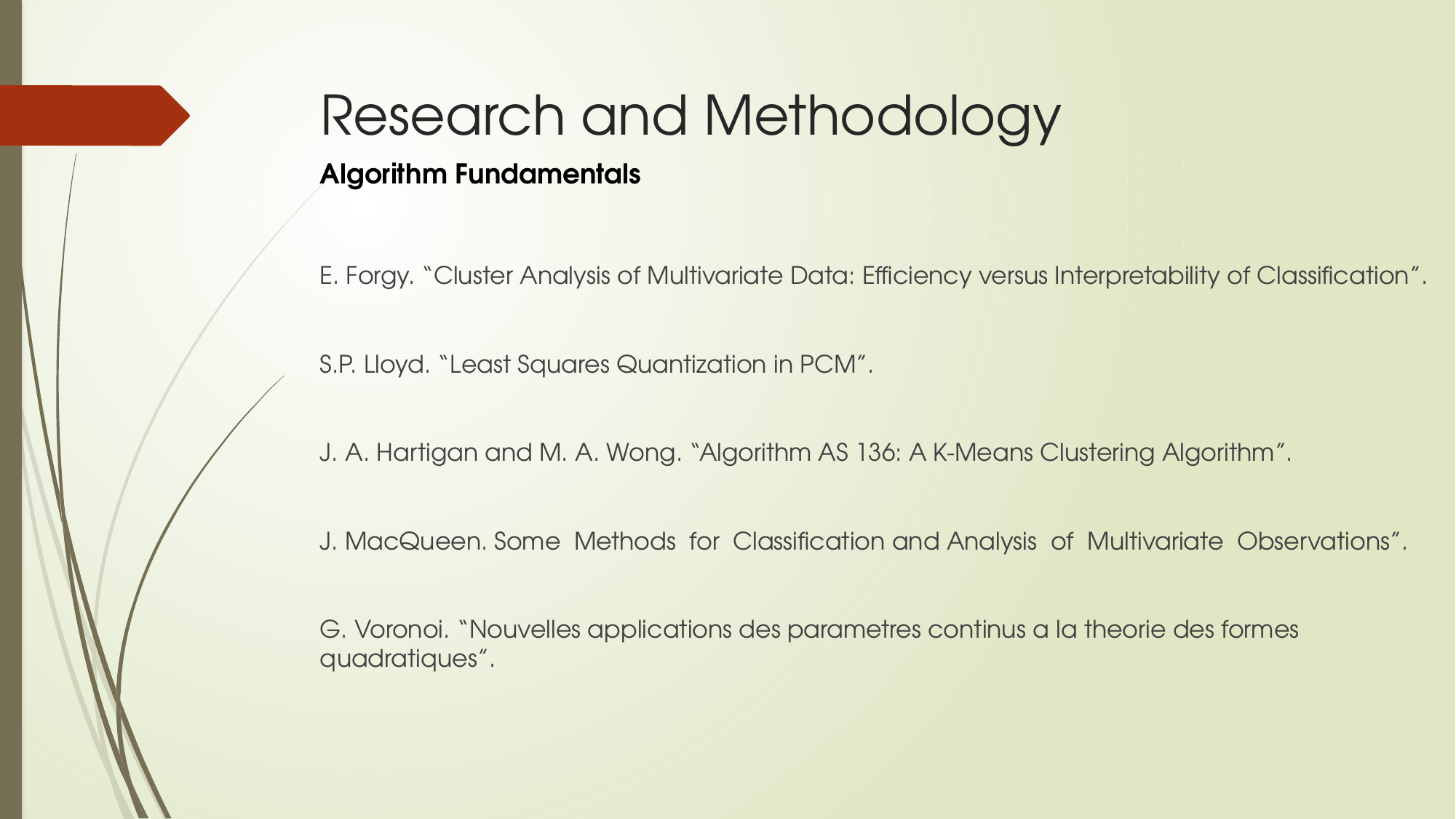

# Research and Methodology
Algorithm Fundamentals
E. Forgy. “Cluster Analysis of Multivariate Data: Efficiency versus Interpretability of Classification”.

S.P. Lloyd. “Least Squares Quantization in PCM”.

J. A. Hartigan and M. A. Wong. “Algorithm AS 136: A K-Means Clustering Algorithm”.

J. MacQueen. Some  Methods  for  Classification and Analysis  of  Multivariate  Observations”.

G. Voronoi. “Nouvelles applications des parametres continus a la theorie des formes quadratiques”.